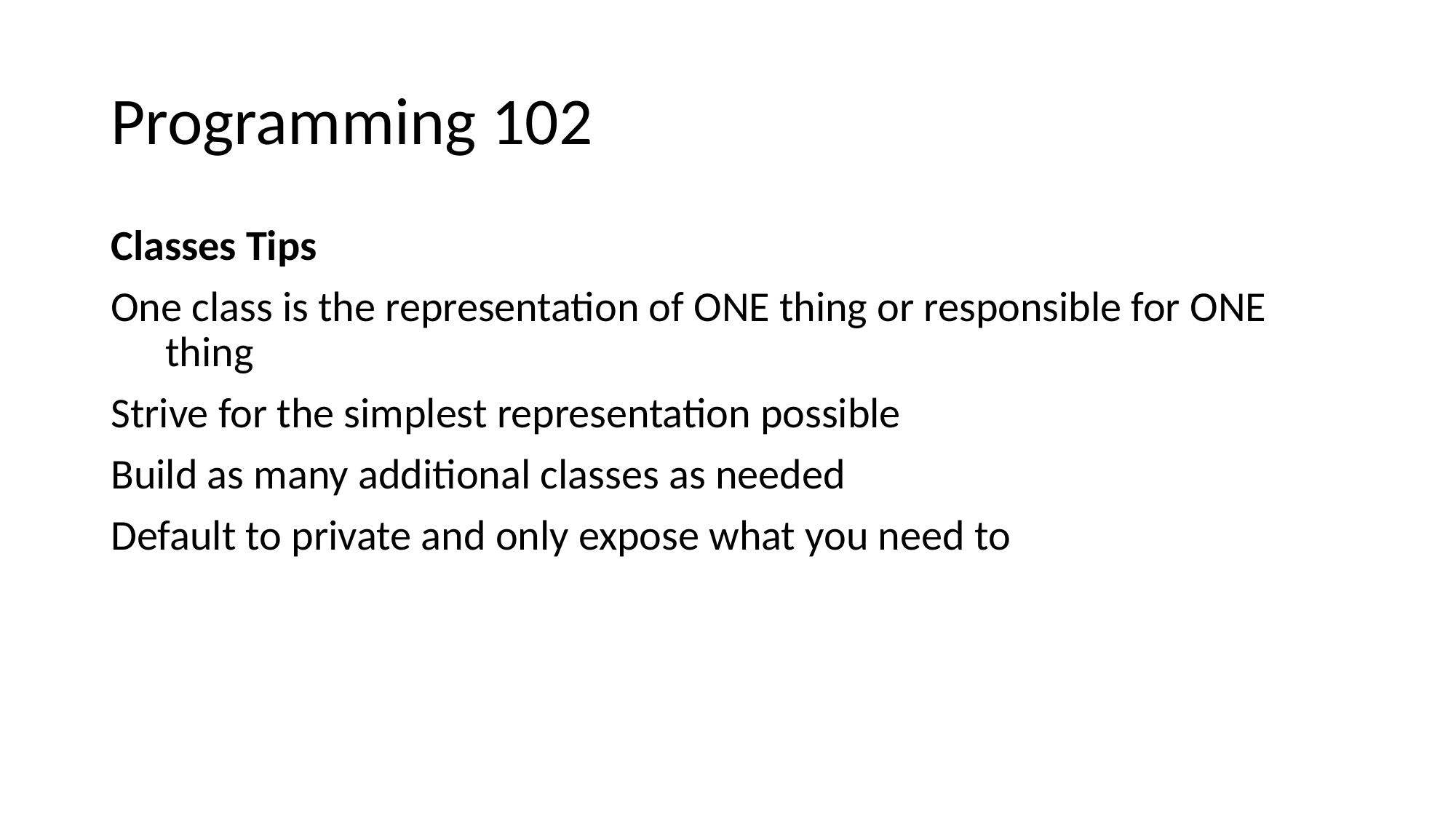

# Programming 102
Classes Tips
One class is the representation of ONE thing or responsible for ONE thing
Strive for the simplest representation possible
Build as many additional classes as needed
Default to private and only expose what you need to